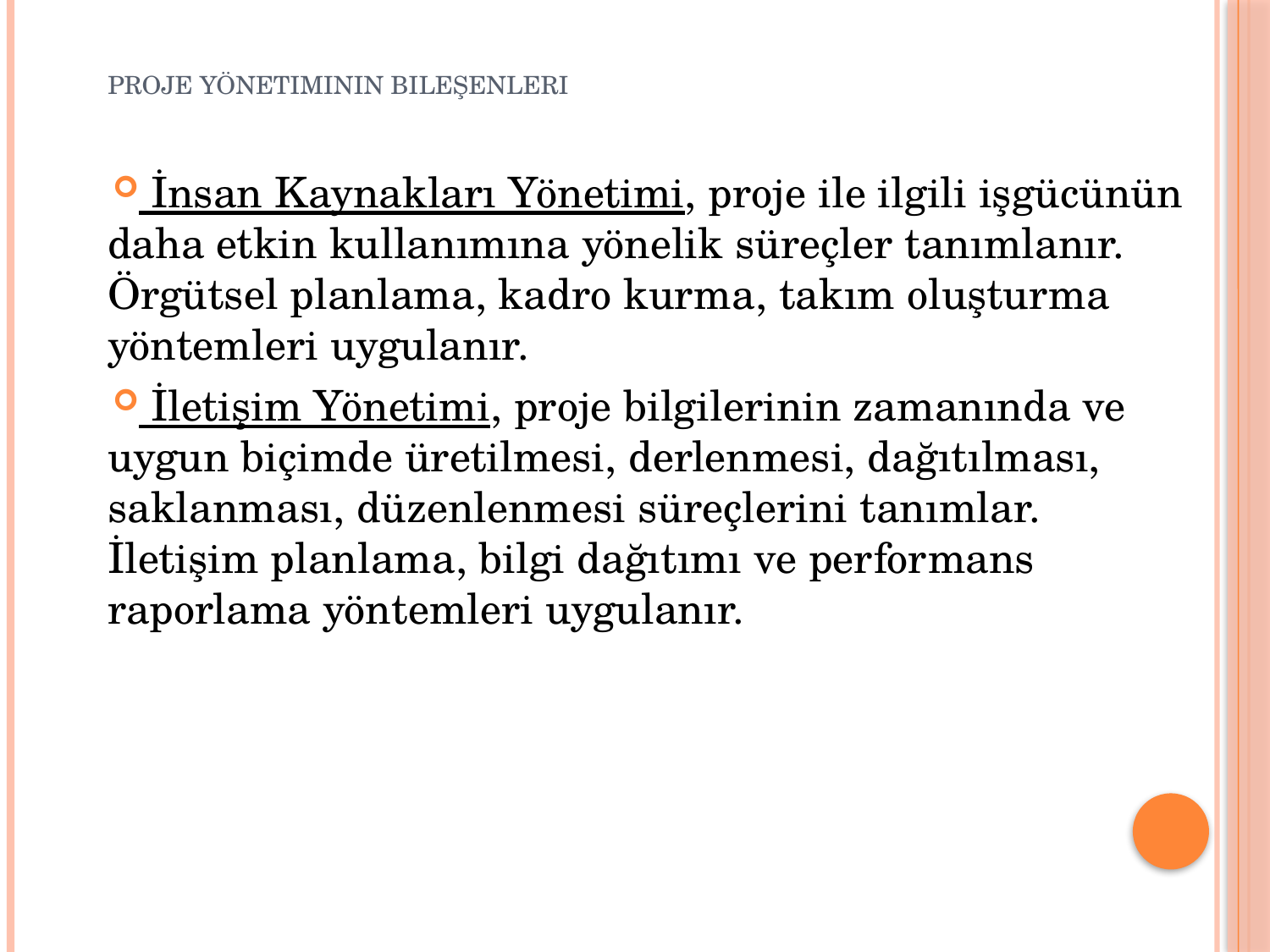

# Proje Yönetiminin Bileşenleri
 İnsan Kaynakları Yönetimi, proje ile ilgili işgücünün daha etkin kullanımına yönelik süreçler tanımlanır. Örgütsel planlama, kadro kurma, takım oluşturma yöntemleri uygulanır.
 İletişim Yönetimi, proje bilgilerinin zamanında ve uygun biçimde üretilmesi, derlenmesi, dağıtılması, saklanması, düzenlenmesi süreçlerini tanımlar. İletişim planlama, bilgi dağıtımı ve performans raporlama yöntemleri uygulanır.